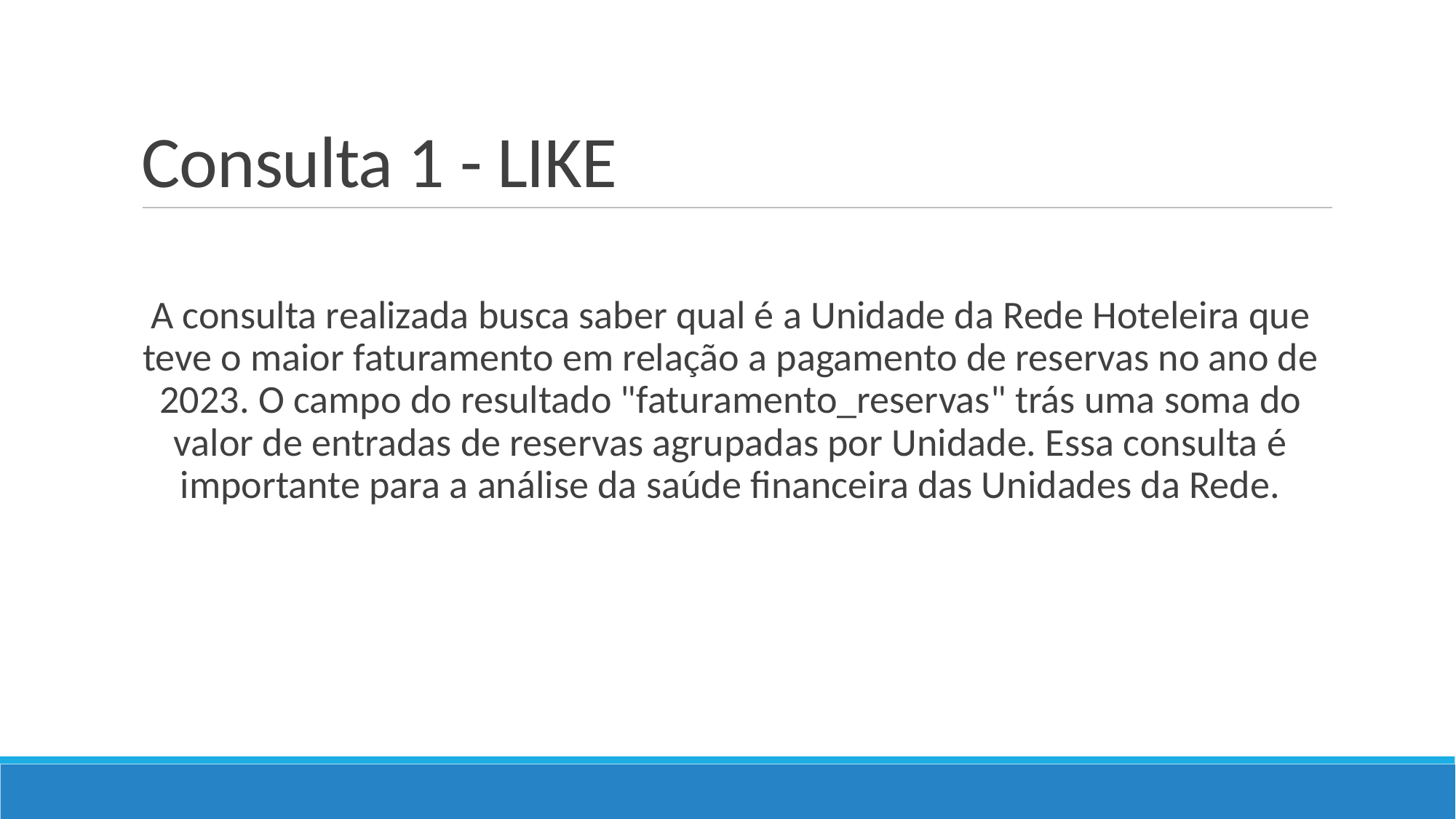

Consulta 1 - LIKE

A consulta realizada busca saber qual é a Unidade da Rede Hoteleira que teve o maior faturamento em relação a pagamento de reservas no ano de 2023. O campo do resultado "faturamento_reservas" trás uma soma do valor de entradas de reservas agrupadas por Unidade. Essa consulta é importante para a análise da saúde financeira das Unidades da Rede.